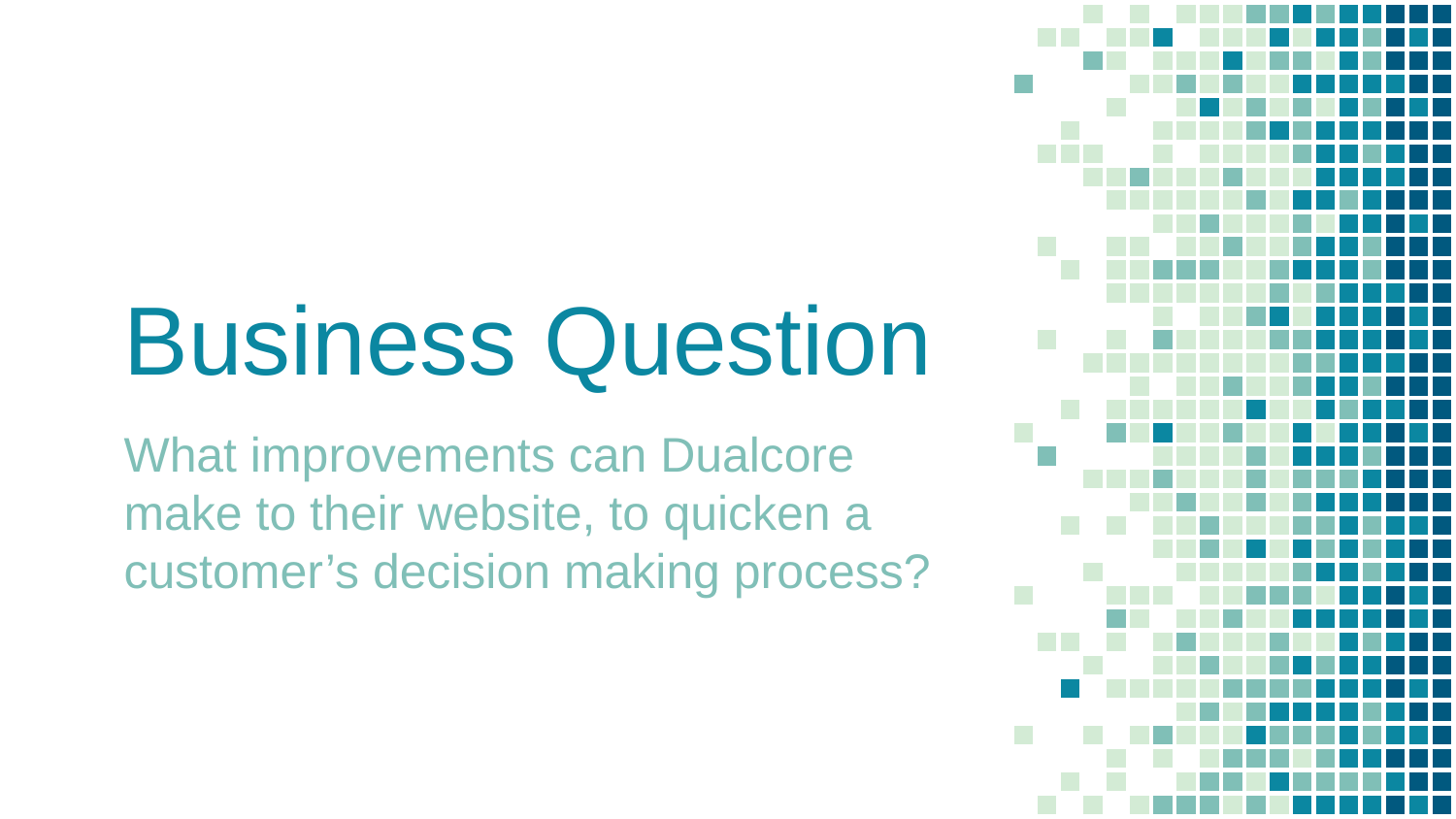

# Business Question
What improvements can Dualcore make to their website, to quicken a customer’s decision making process?